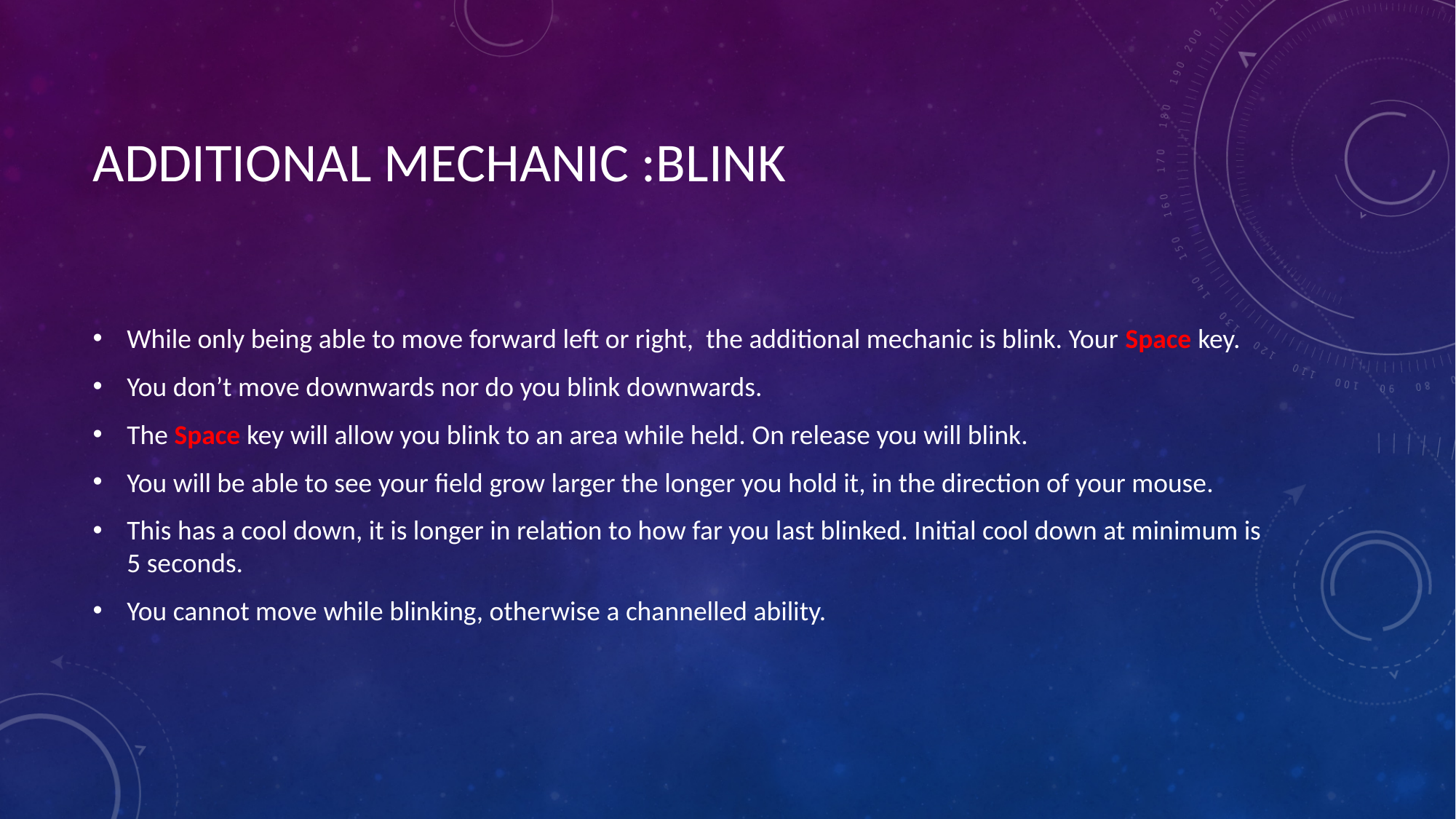

# Additional mechanic :BLINK
While only being able to move forward left or right,  the additional mechanic is blink. Your Space key.
You don’t move downwards nor do you blink downwards.
The Space key will allow you blink to an area while held. On release you will blink.
You will be able to see your field grow larger the longer you hold it, in the direction of your mouse.
This has a cool down, it is longer in relation to how far you last blinked. Initial cool down at minimum is 5 seconds.
You cannot move while blinking, otherwise a channelled ability.